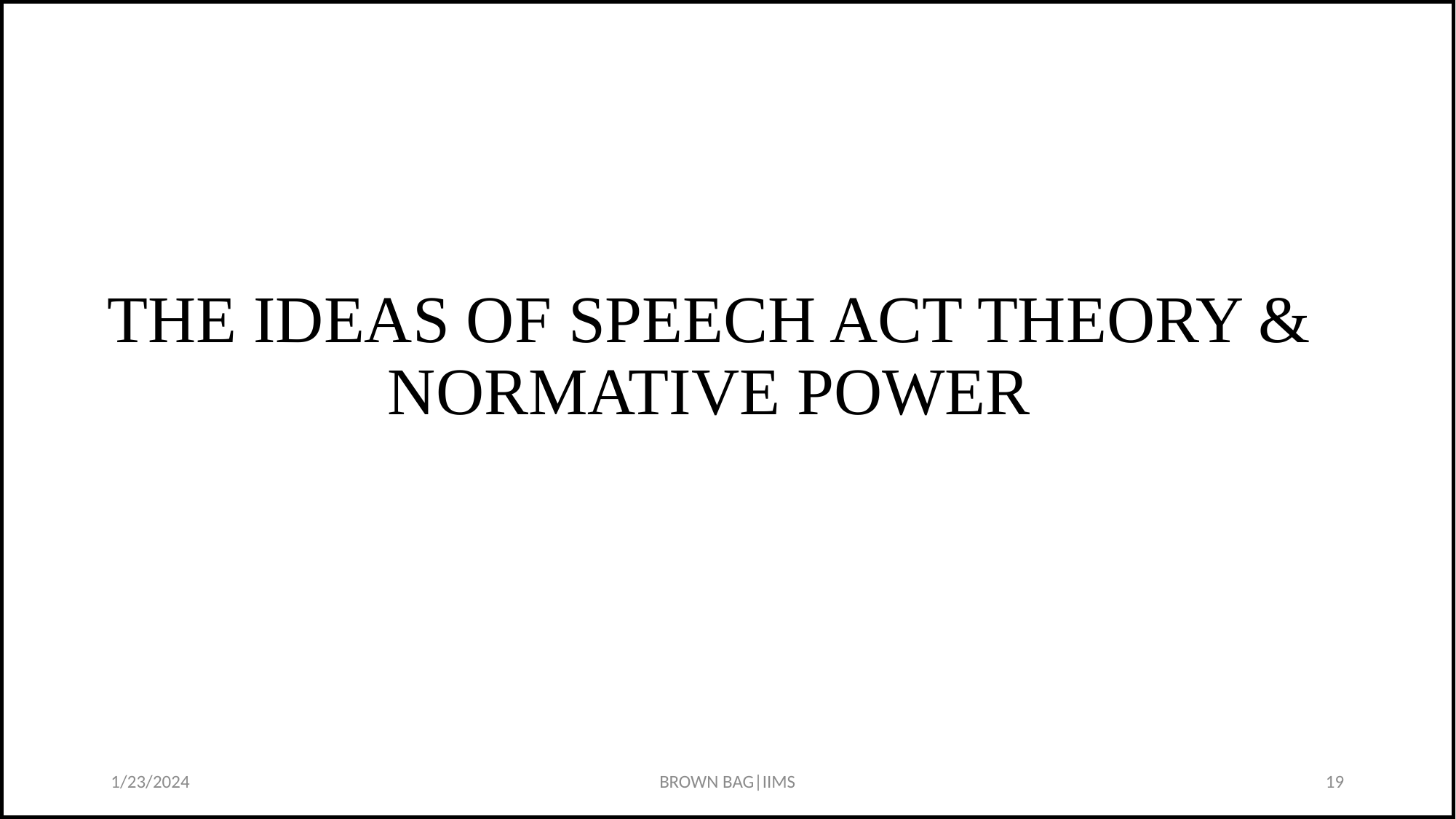

# THE IDEAS OF SPEECH ACT THEORY & NORMATIVE POWER
1/23/2024
BROWN BAG|IIMS
19